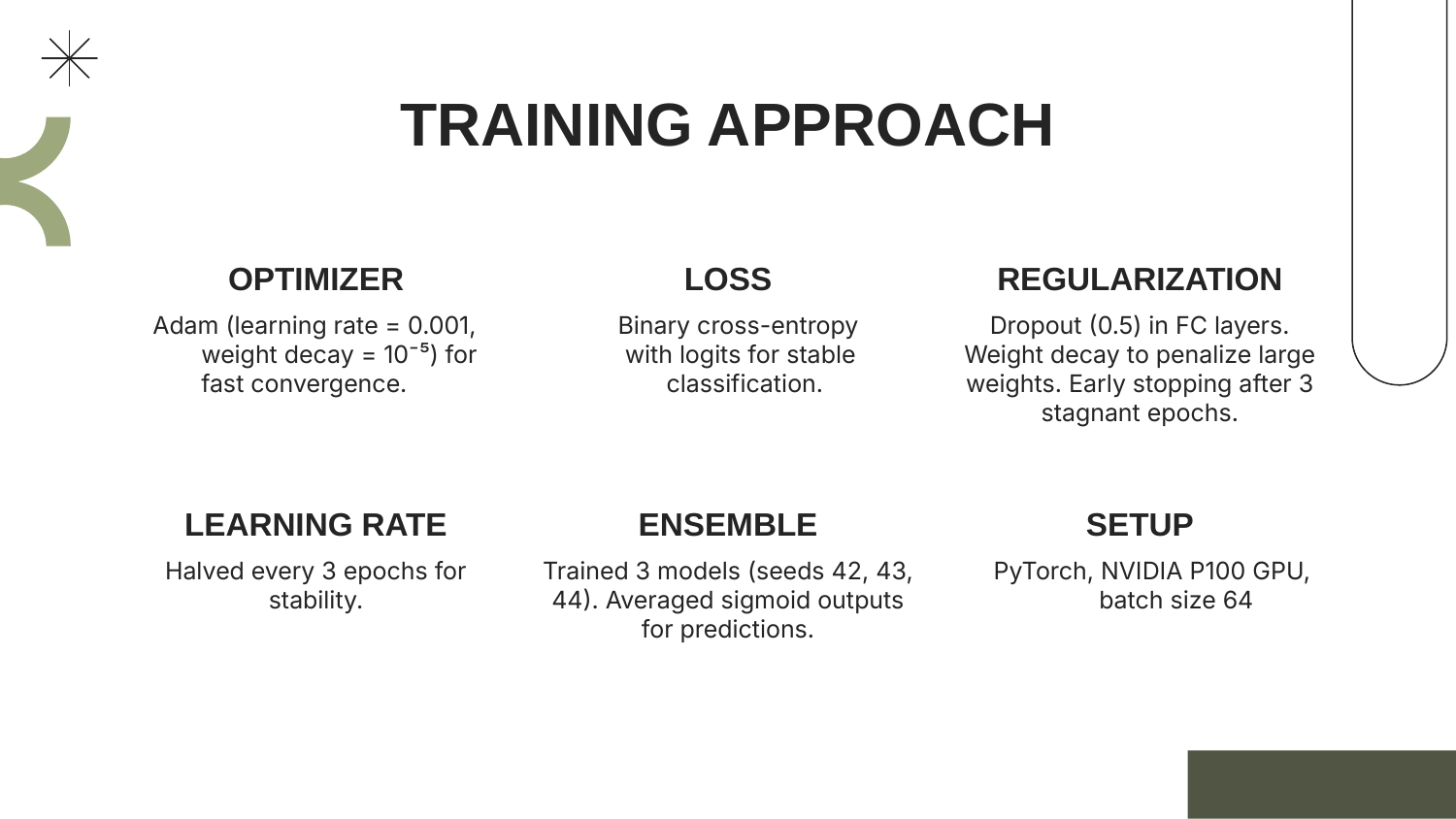

# TRAINING APPROACH
OPTIMIZER
LOSS
REGULARIZATION
Adam (learning rate = 0.001, weight decay = 10⁻⁵) for fast convergence.
Binary cross-entropy
 with logits for stable classification.
Dropout (0.5) in FC layers. Weight decay to penalize large weights. Early stopping after 3 stagnant epochs.
LEARNING RATE
ENSEMBLE
SETUP
Halved every 3 epochs for stability.
Trained 3 models (seeds 42, 43, 44). Averaged sigmoid outputs for predictions.
PyTorch, NVIDIA P100 GPU, batch size 64